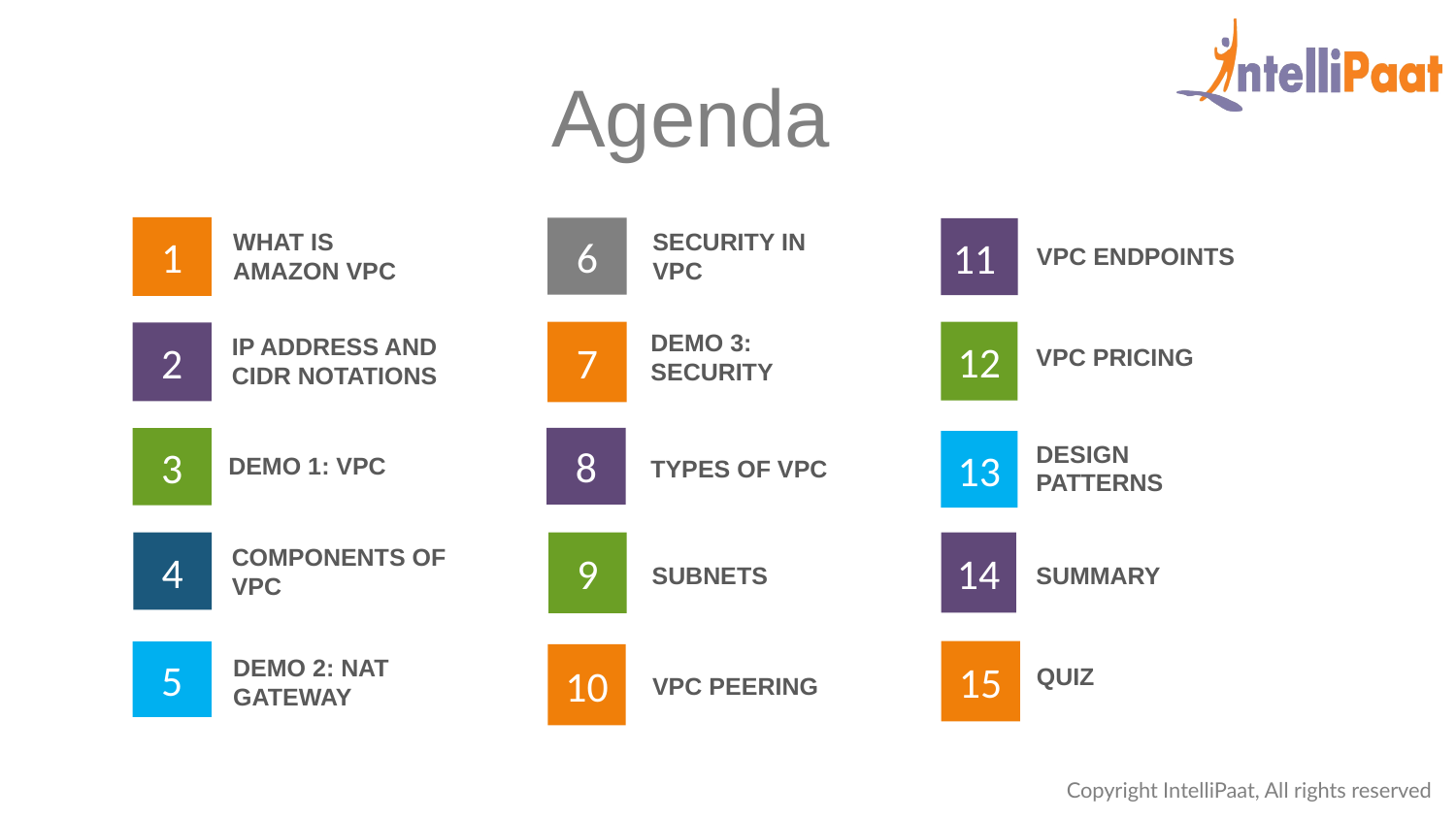

Agenda
1
WHAT IS AMAZON VPC
6
SECURITY IN VPC
11
VPC ENDPOINTS
DEMO 3: SECURITY
7
12
VPC PRICING
2
IP ADDRESS AND CIDR NOTATIONS
8
TYPES OF VPC
3
DEMO 1: VPC
13
DESIGN PATTERNS
4
COMPONENTS OF VPC
9
SUBNETS
14
SUMMARY
15
QUIZ
5
DEMO 2: NAT GATEWAY
10
VPC PEERING